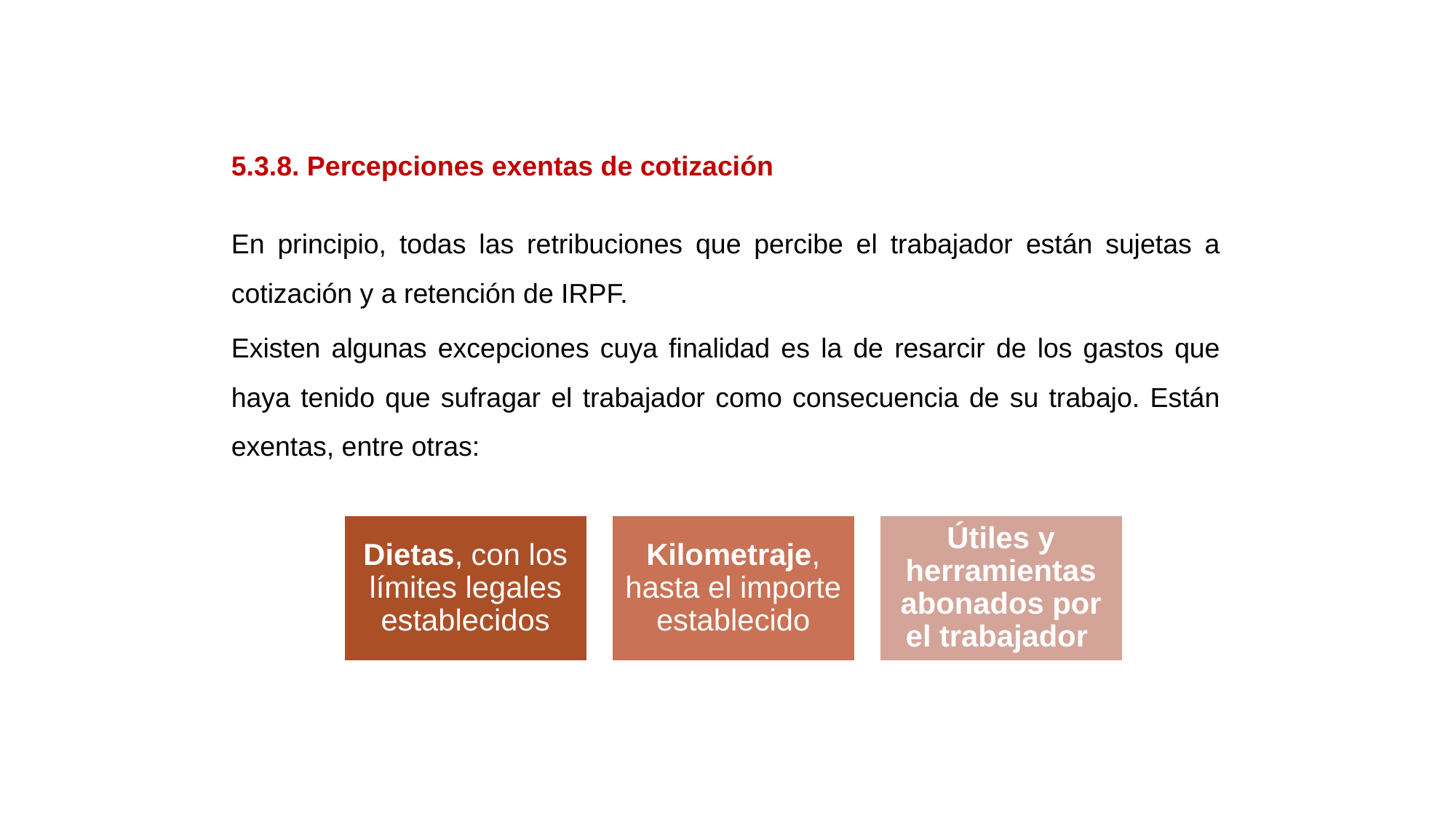

5.3.8. Percepciones exentas de cotización
En principio, todas las retribuciones que percibe el trabajador están sujetas a cotización y a retención de IRPF.
Existen algunas excepciones cuya finalidad es la de resarcir de los gastos que haya tenido que sufragar el trabajador como consecuencia de su trabajo. Están exentas, entre otras:
Dietas, con los límites legales establecidos
Kilometraje, hasta el importe establecido
Útiles y herramientas abonados por el trabajador